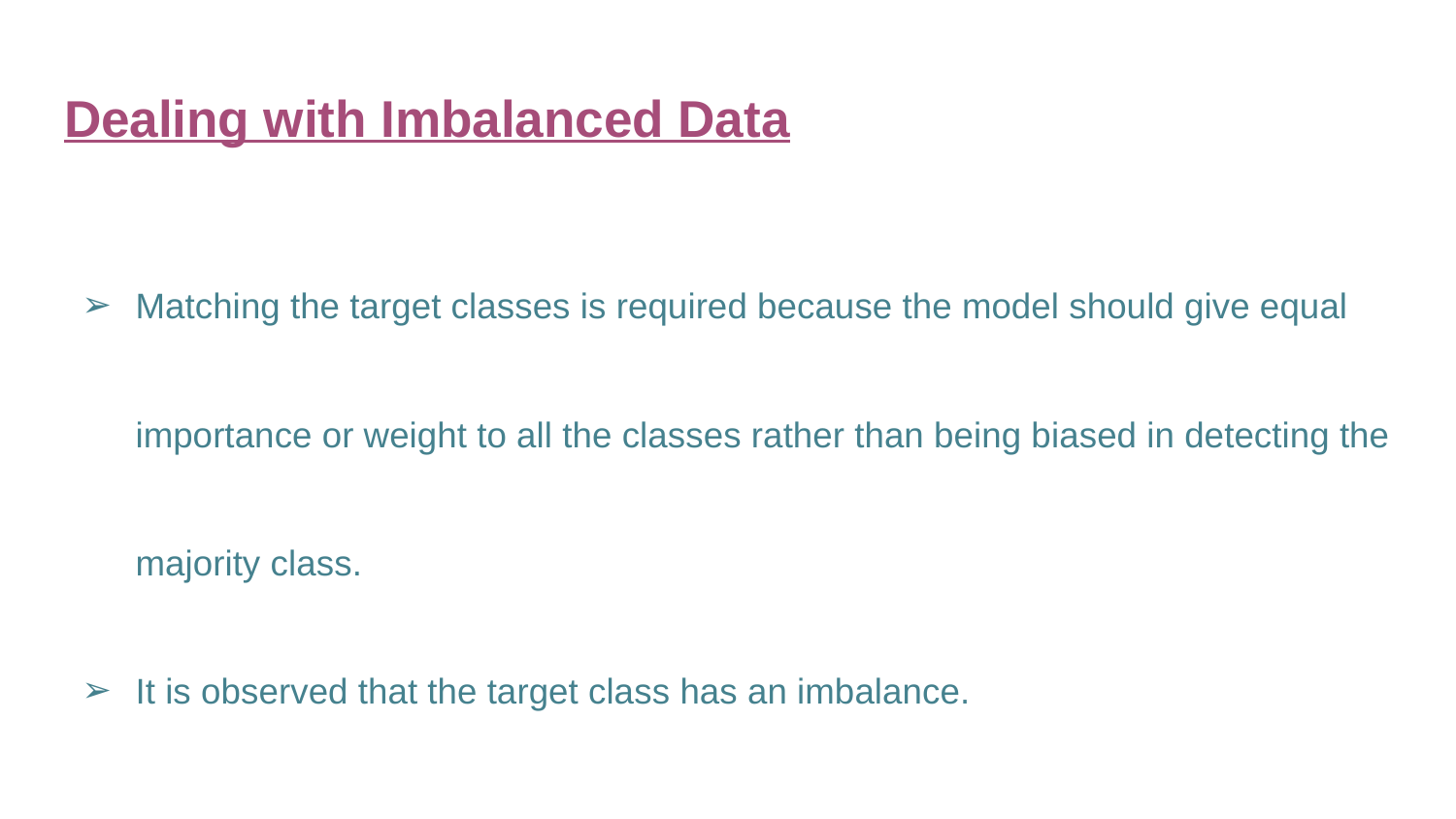

# Dealing with Imbalanced Data
Matching the target classes is required because the model should give equal importance or weight to all the classes rather than being biased in detecting the majority class.
It is observed that the target class has an imbalance.